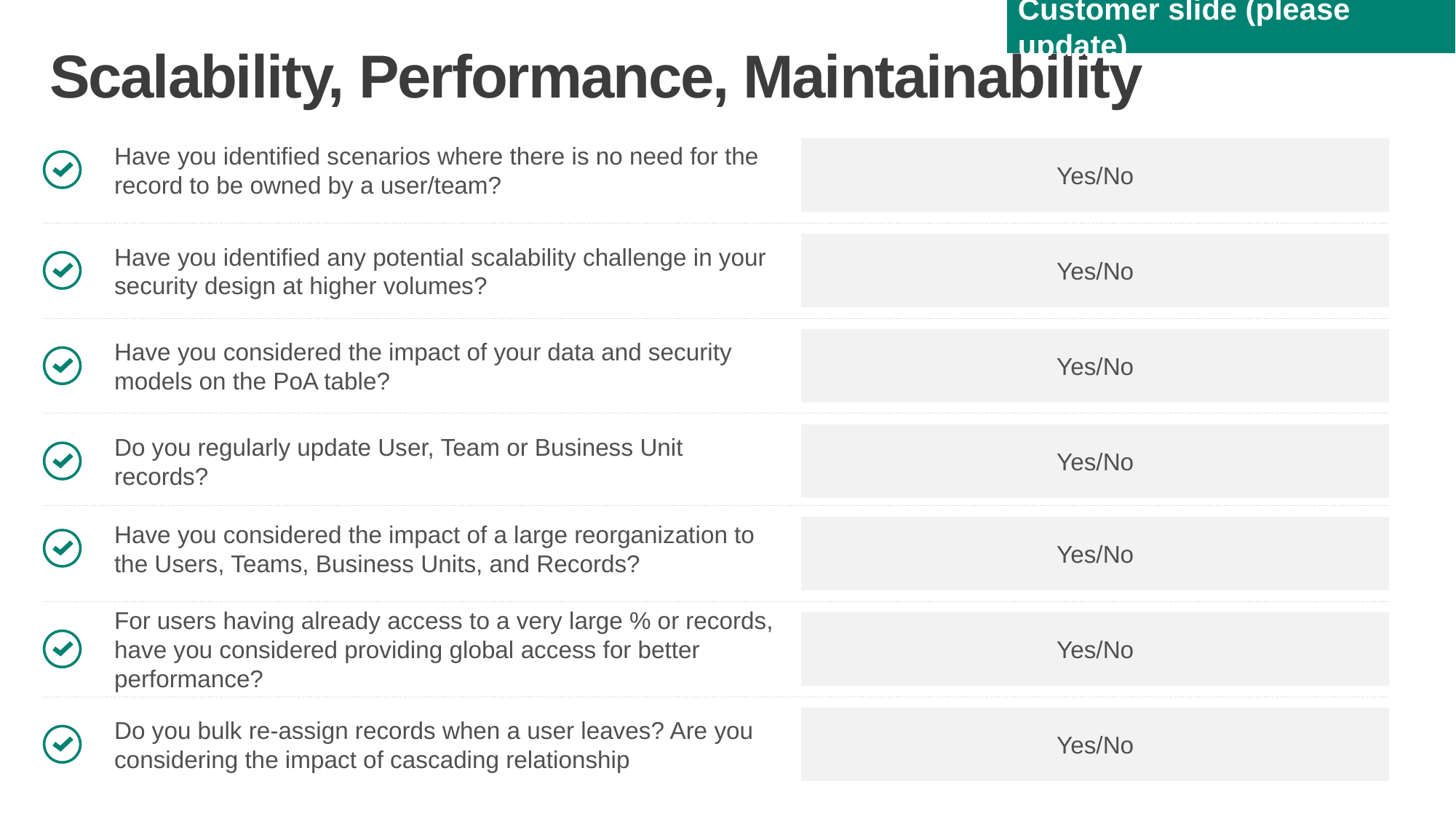

Customer slide (please update)
# Scalability, Performance, Maintainability
Yes/No
Have you identified scenarios where there is no need for the record to be owned by a user/team?

Yes/No
Have you identified any potential scalability challenge in your security design at higher volumes?

Yes/No
Have you considered the impact of your data and security models on the PoA table?

Yes/No
Do you regularly update User, Team or Business Unit records?

Yes/No
Have you considered the impact of a large reorganization to the Users, Teams, Business Units, and Records?

Yes/No
For users having already access to a very large % or records, have you considered providing global access for better performance?

Yes/No
Do you bulk re-assign records when a user leaves? Are you considering the impact of cascading relationship